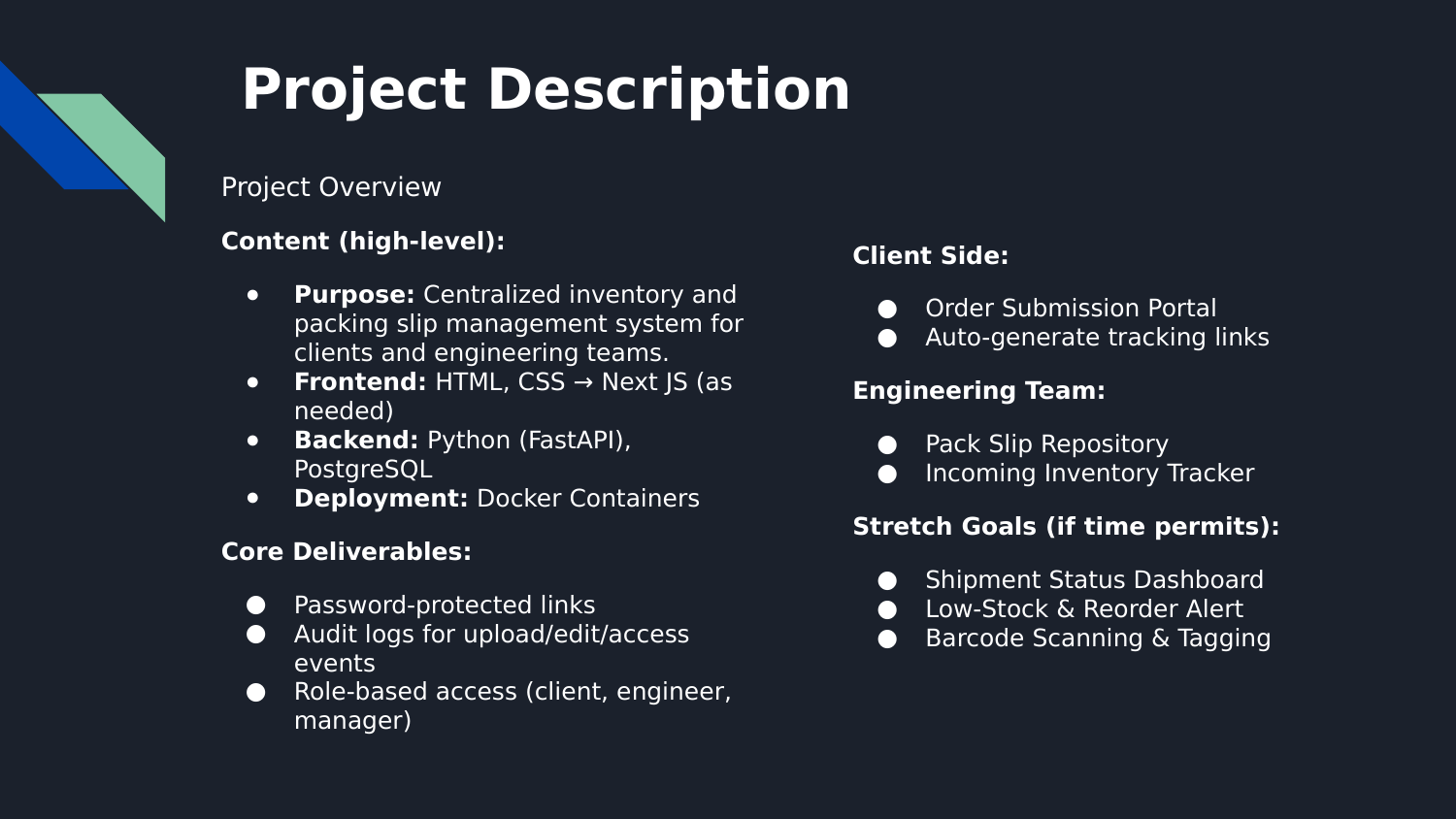

# Project Description
Project Overview
Content (high-level):
Purpose: Centralized inventory and packing slip management system for clients and engineering teams.
Frontend: HTML, CSS → Next JS (as needed)
Backend: Python (FastAPI), PostgreSQL
Deployment: Docker Containers
Core Deliverables:
Password-protected links
Audit logs for upload/edit/access events
Role-based access (client, engineer, manager)

Client Side:
Order Submission Portal
Auto-generate tracking links
Engineering Team:
Pack Slip Repository
Incoming Inventory Tracker
Stretch Goals (if time permits):
Shipment Status Dashboard
Low-Stock & Reorder Alert
Barcode Scanning & Tagging